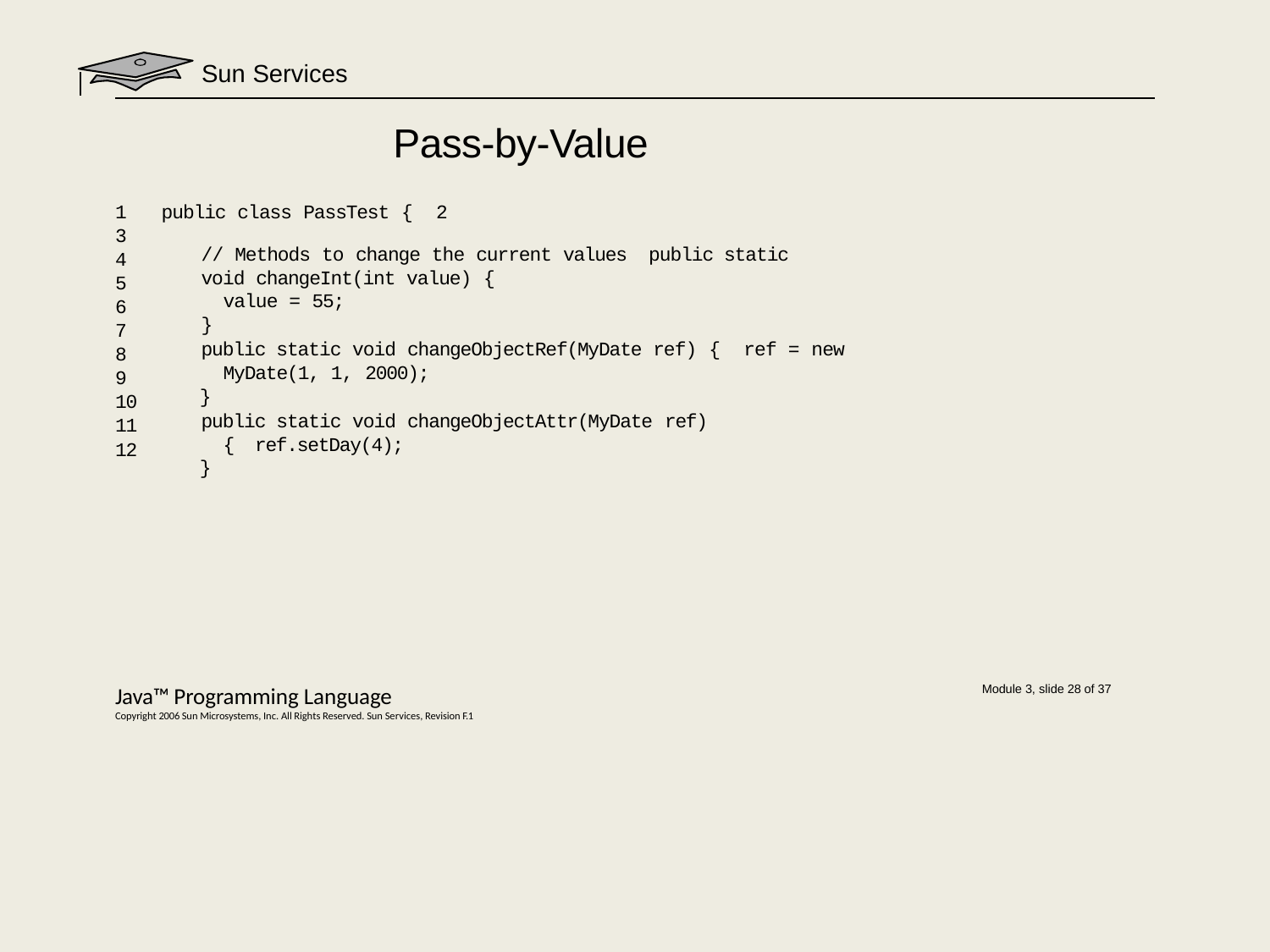

# Sun Services

Pass-by-Value
1	public class PassTest {  2
3
4
5
6
7
8
9
10
11
12
// Methods to change the current values  public static void changeInt(int value) {
value = 55;
}
public static void changeObjectRef(MyDate ref) {  ref = new MyDate(1, 1, 2000);
}
public static void changeObjectAttr(MyDate ref){  ref.setDay(4);
}
Java™ Programming Language
Copyright 2006 Sun Microsystems, Inc. All Rights Reserved. Sun Services, Revision F.1
Module 3, slide 28 of 37